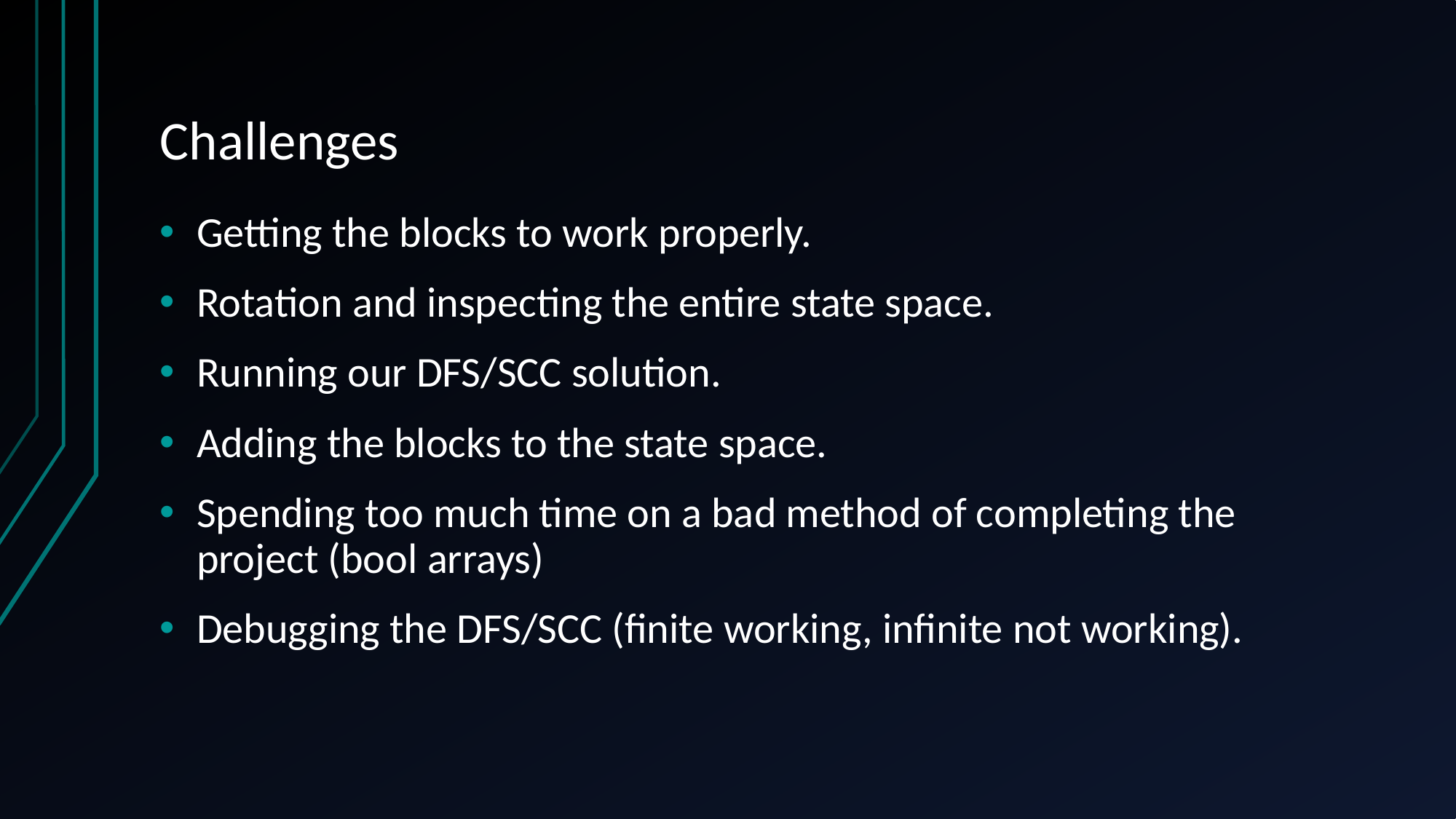

# Challenges
Getting the blocks to work properly.
Rotation and inspecting the entire state space.
Running our DFS/SCC solution.
Adding the blocks to the state space.
Spending too much time on a bad method of completing the project (bool arrays)
Debugging the DFS/SCC (finite working, infinite not working).